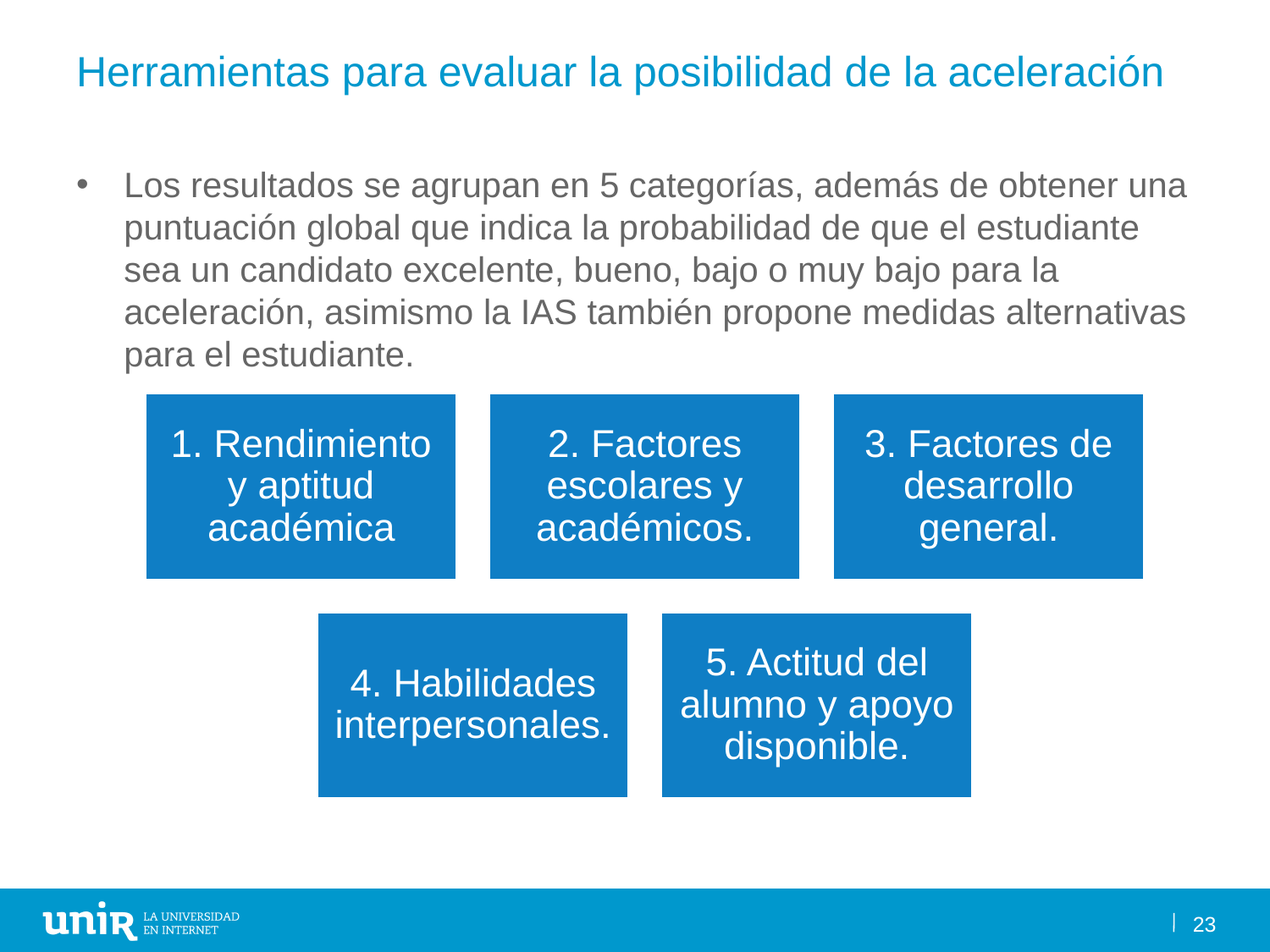

# Herramientas para evaluar la posibilidad de la aceleración
Los resultados se agrupan en 5 categorías, además de obtener una puntuación global que indica la probabilidad de que el estudiante sea un candidato excelente, bueno, bajo o muy bajo para la aceleración, asimismo la IAS también propone medidas alternativas para el estudiante.

1. Rendimiento y aptitud académica
2. Factores escolares y académicos.
3. Factores de desarrollo general.
4. Habilidades interpersonales.
5. Actitud del alumno y apoyo disponible.
23